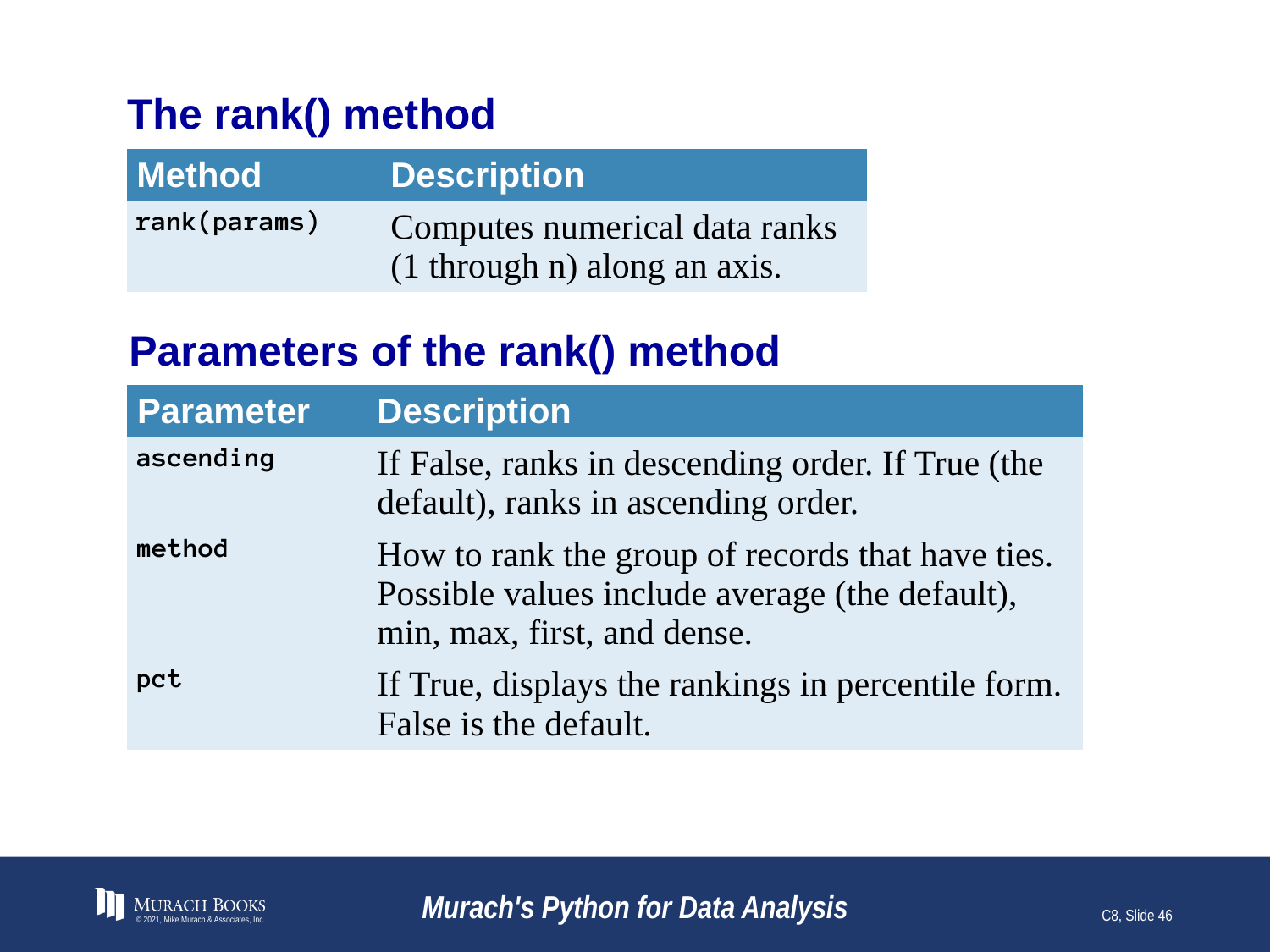

# The rank() method
| Method | Description |
| --- | --- |
| rank(params) | Computes numerical data ranks (1 through n) along an axis. |
Parameters of the rank() method

| Parameter | Description |
| --- | --- |
| ascending | If False, ranks in descending order. If True (the default), ranks in ascending order. |
| method | How to rank the group of records that have ties. Possible values include average (the default), min, max, first, and dense. |
| pct | If True, displays the rankings in percentile form. False is the default. |
© 2021, Mike Murach & Associates, Inc.
Murach's Python for Data Analysis

C8, Slide 46